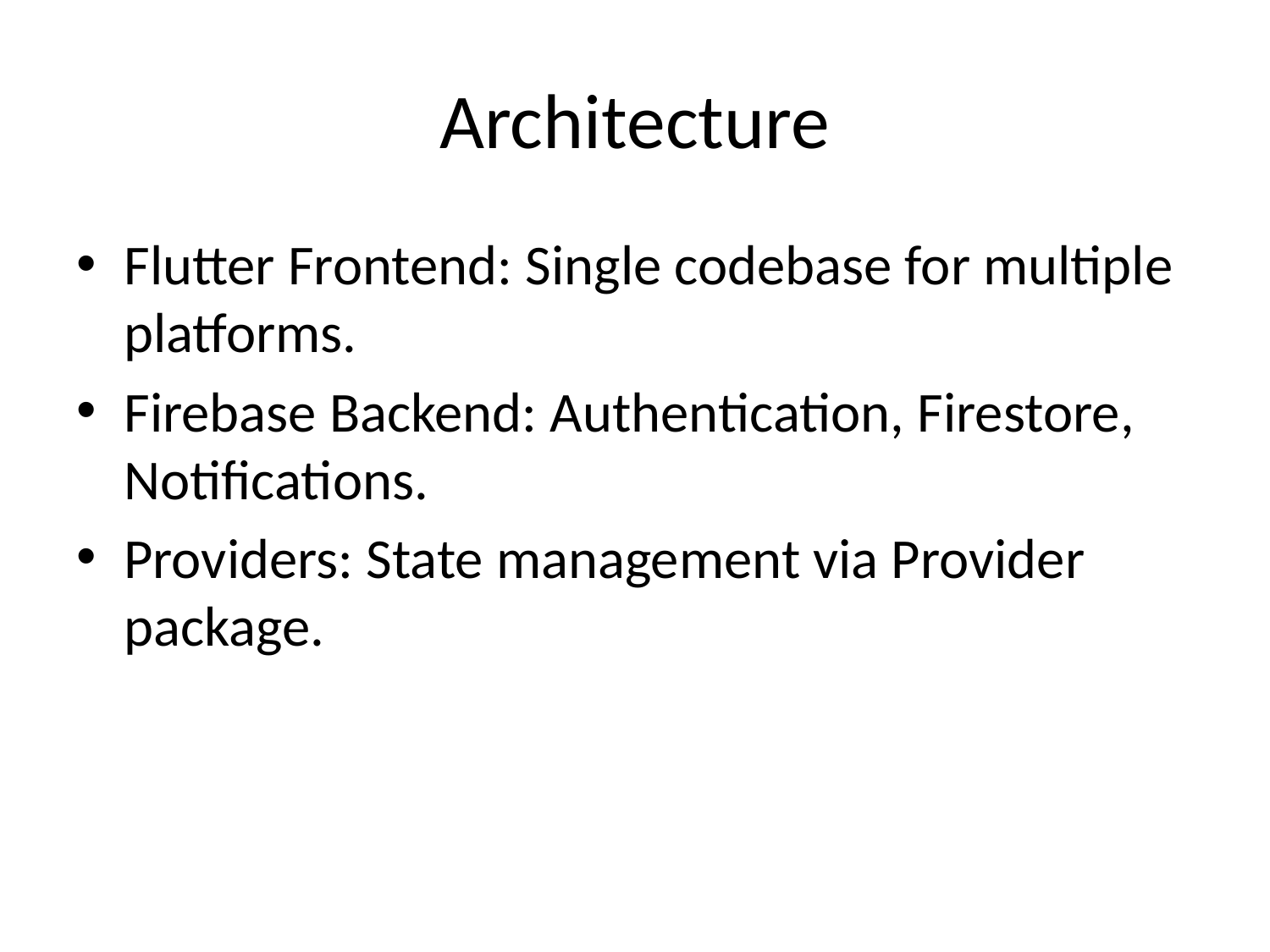

# Architecture
Flutter Frontend: Single codebase for multiple platforms.
Firebase Backend: Authentication, Firestore, Notifications.
Providers: State management via Provider package.